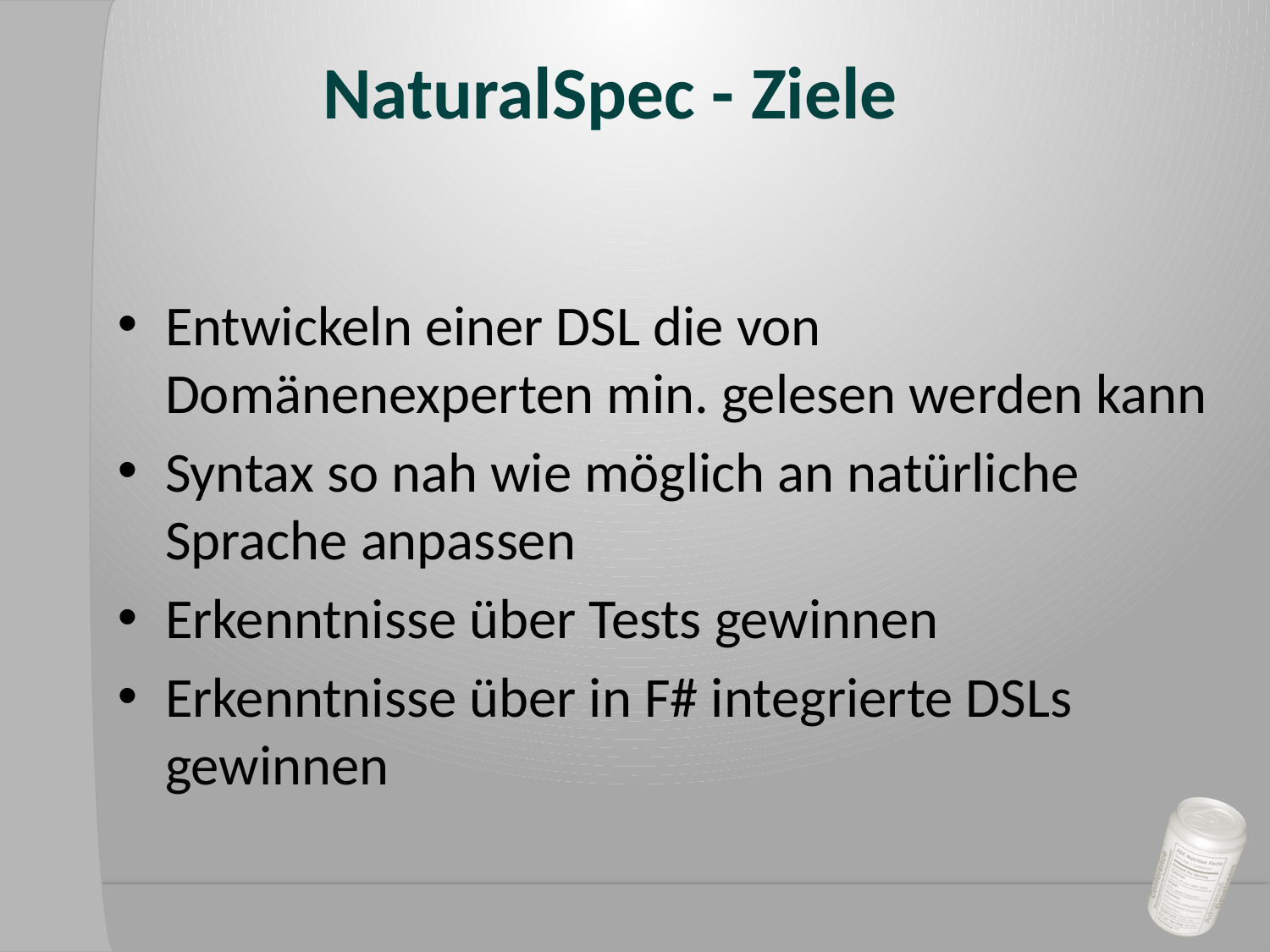

# NaturalSpec - Ziele
Entwickeln einer DSL die von Domänenexperten min. gelesen werden kann
Syntax so nah wie möglich an natürliche Sprache anpassen
Erkenntnisse über Tests gewinnen
Erkenntnisse über in F# integrierte DSLs gewinnen